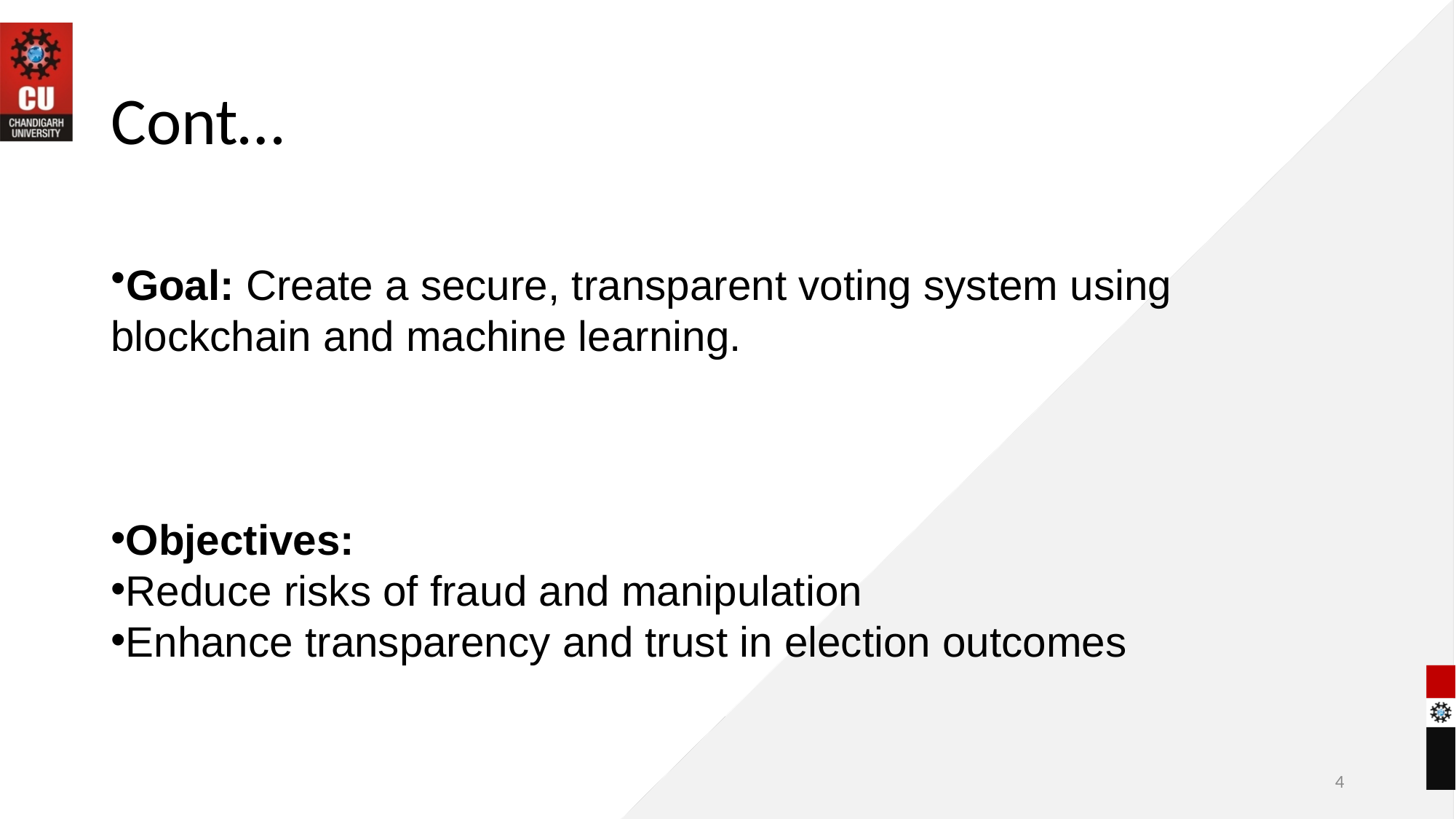

# Cont…
Goal: Create a secure, transparent voting system using
blockchain and machine learning.

Objectives:
Reduce risks of fraud and manipulation
Enhance transparency and trust in election outcomes

4